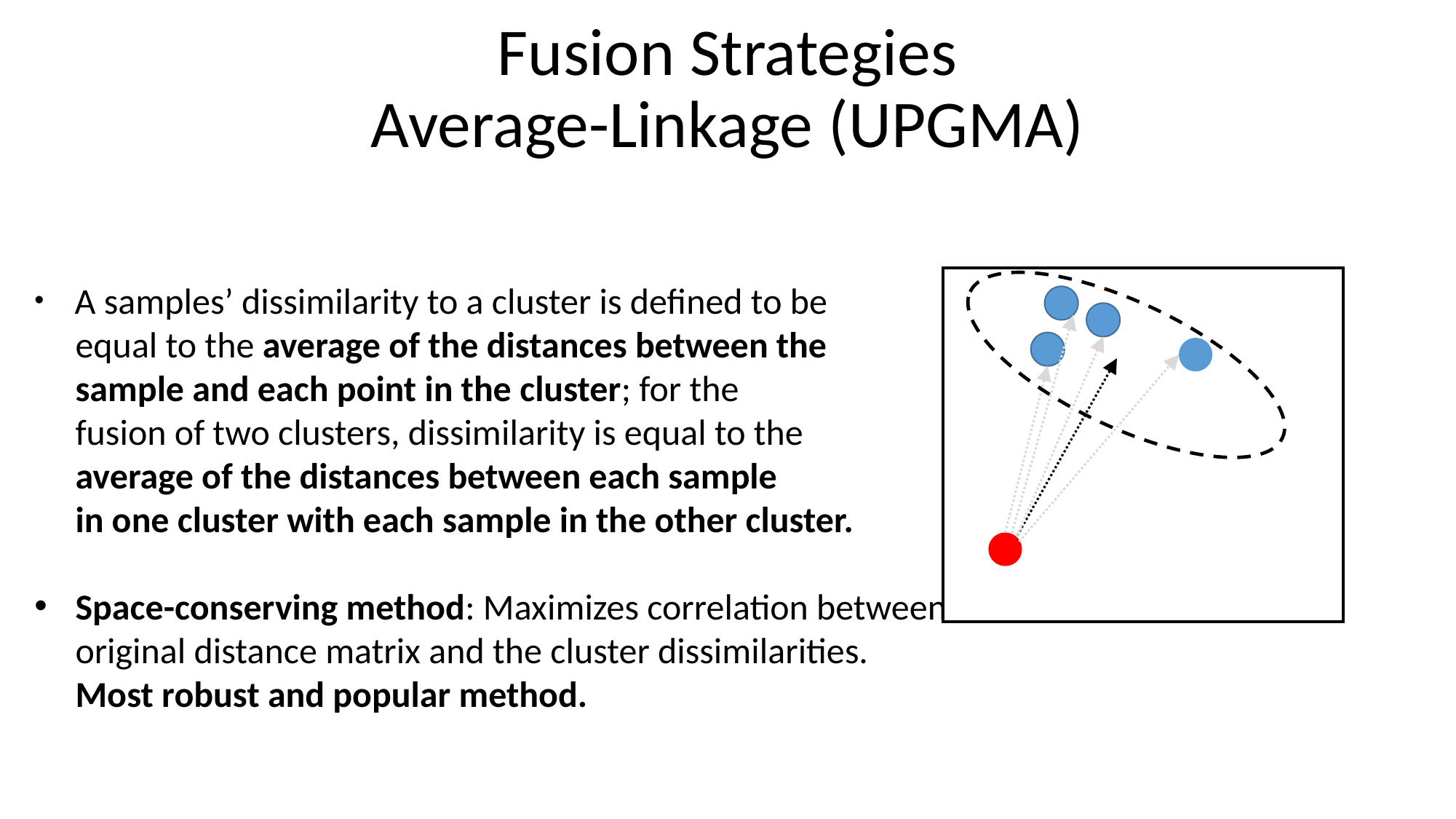

# Fusion Strategies Average-Linkage (UPGMA)

 A samples’ dissimilarity to a cluster is defined to be
     equal to the average of the distances between the
     sample and each point in the cluster; for the
     fusion of two clusters, dissimilarity is equal to the
     average of the distances between each sample
     in one cluster with each sample in the other cluster.

Space-conserving method: Maximizes correlation between
     original distance matrix and the cluster dissimilarities.
     Most robust and popular method.